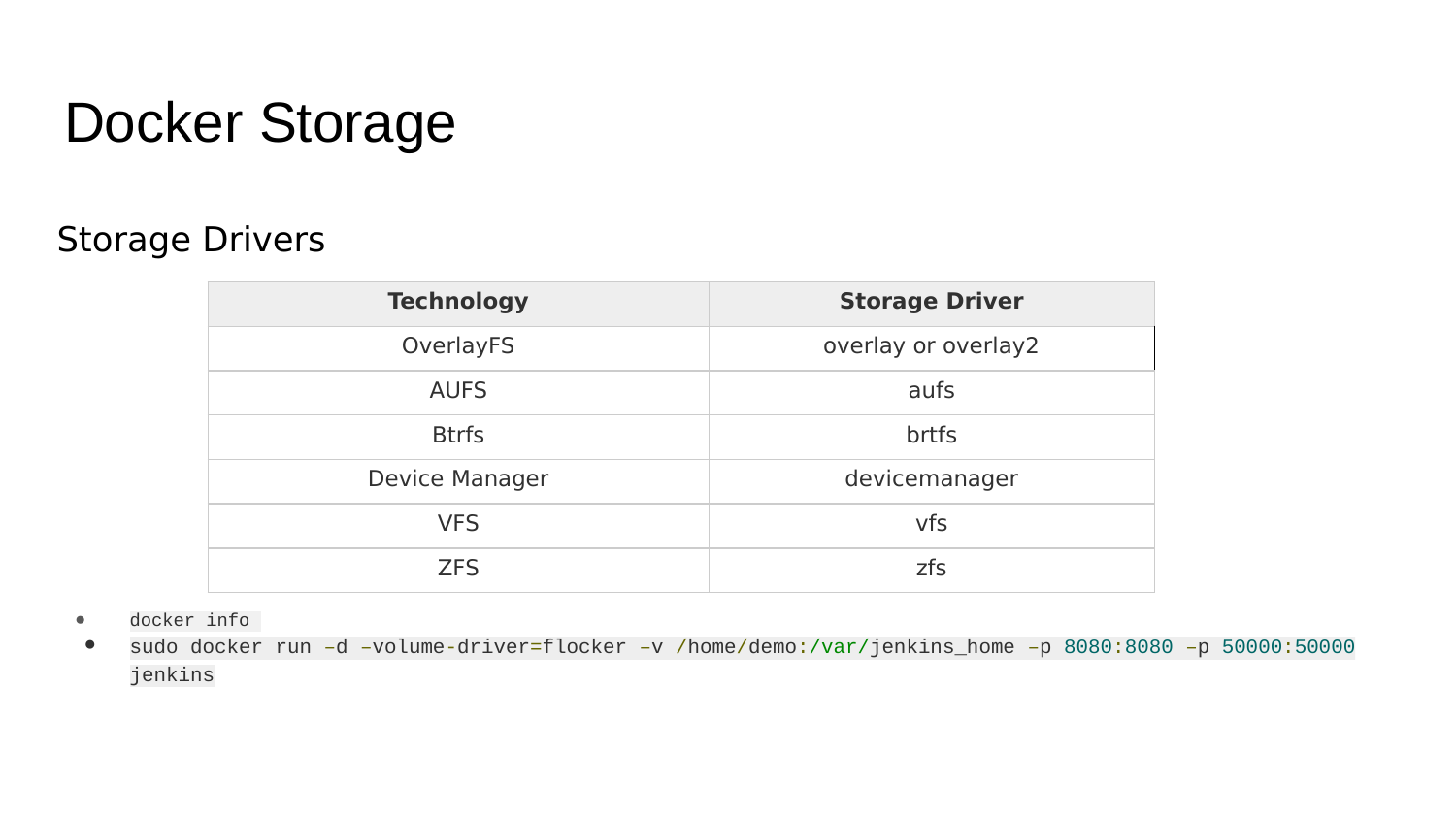

# Docker Storage
Storage Drivers

docker info
sudo docker run –d –volume-driver=flocker –v /home/demo:/var/jenkins_home –p 8080:8080 –p 50000:50000 jenkins

| Technology | Storage Driver |
| --- | --- |
| OverlayFS | overlay or overlay2 |
| AUFS | aufs |
| Btrfs | brtfs |
| Device Manager | devicemanager |
| VFS | vfs |
| ZFS | zfs |